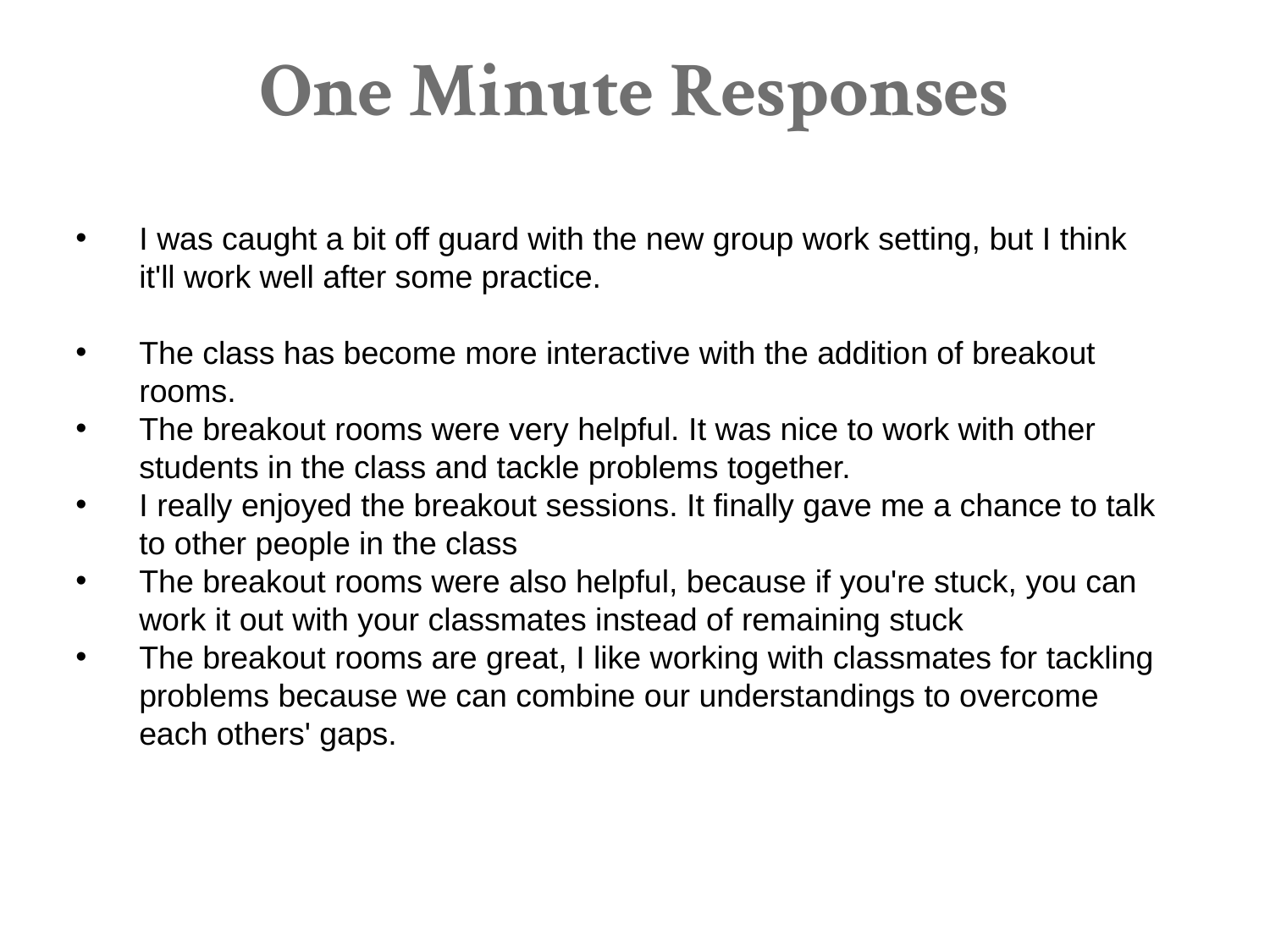

One Minute Responses
I was caught a bit off guard with the new group work setting, but I think it'll work well after some practice.

The class has become more interactive with the addition of breakout rooms.
The breakout rooms were very helpful. It was nice to work with other students in the class and tackle problems together.
I really enjoyed the breakout sessions. It finally gave me a chance to talk to other people in the class
The breakout rooms were also helpful, because if you're stuck, you can work it out with your classmates instead of remaining stuck
The breakout rooms are great, I like working with classmates for tackling problems because we can combine our understandings to overcome each others' gaps.